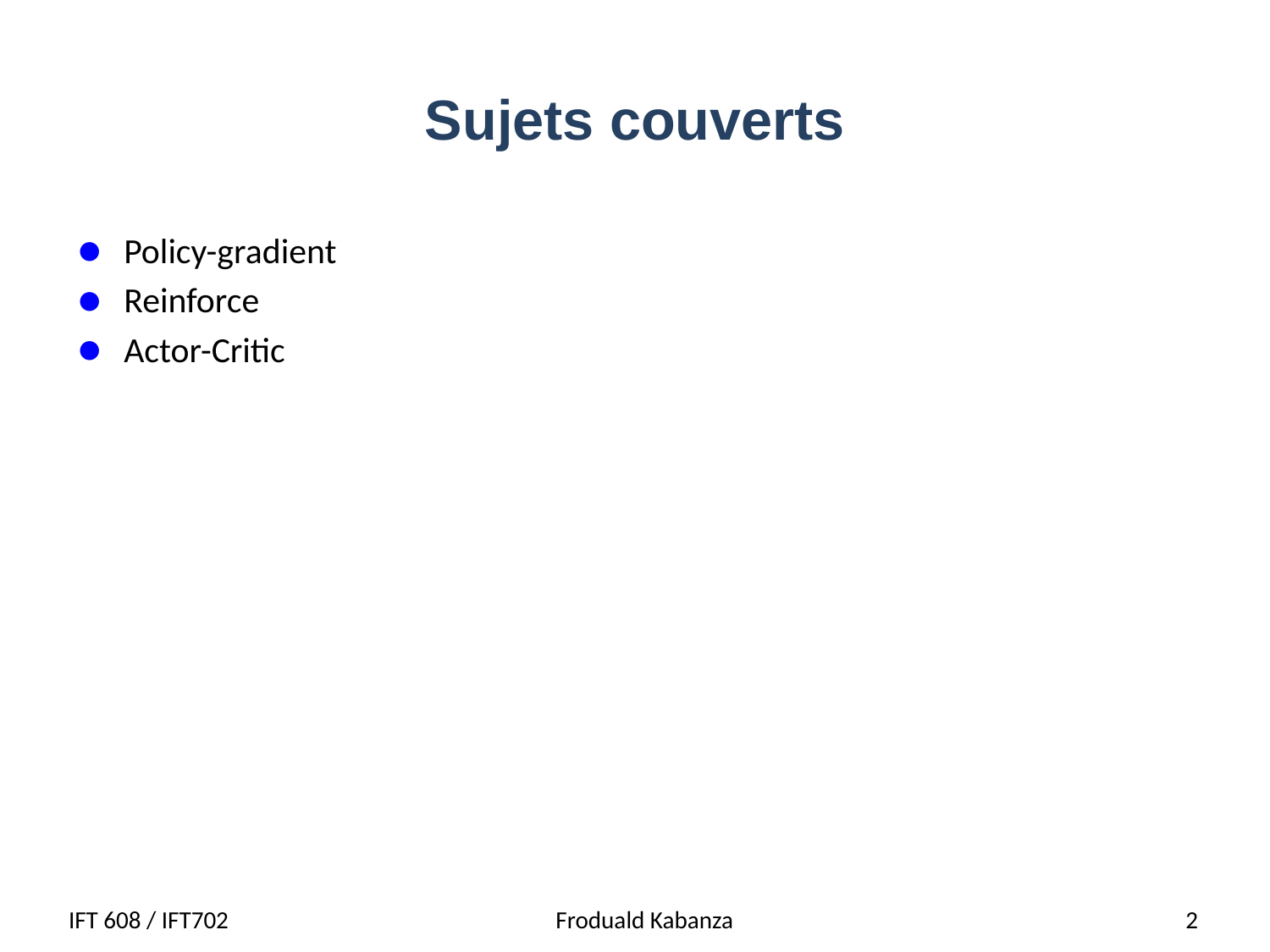

# Sujets couverts
Policy-gradient
Reinforce
Actor-Critic

IFT 608 / IFT702
 Froduald Kabanza
2